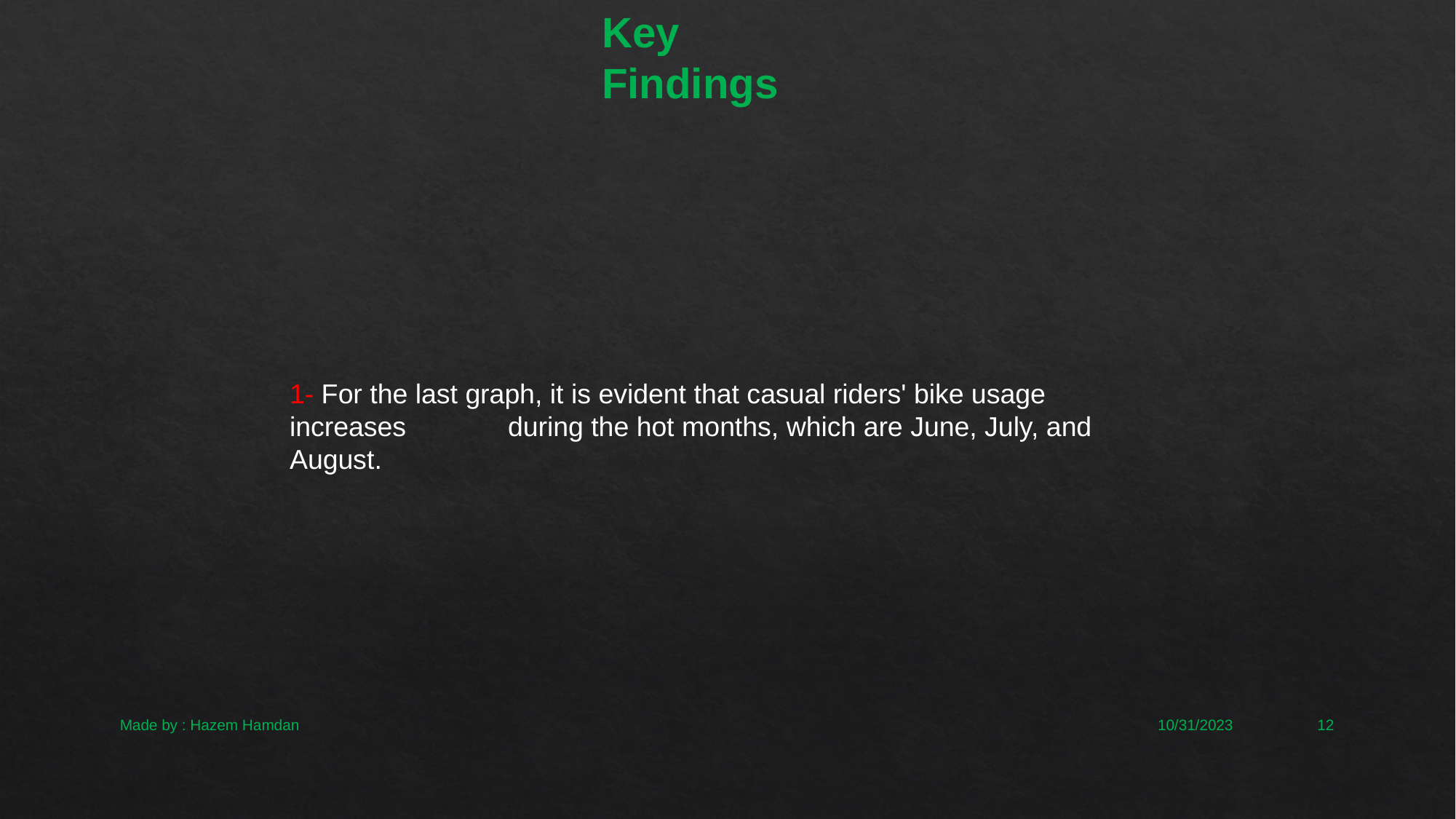

Key Findings
1- For the last graph, it is evident that casual riders' bike usage increases 	during the hot months, which are June, July, and August.
Made by : Hazem Hamdan
10/31/2023
12